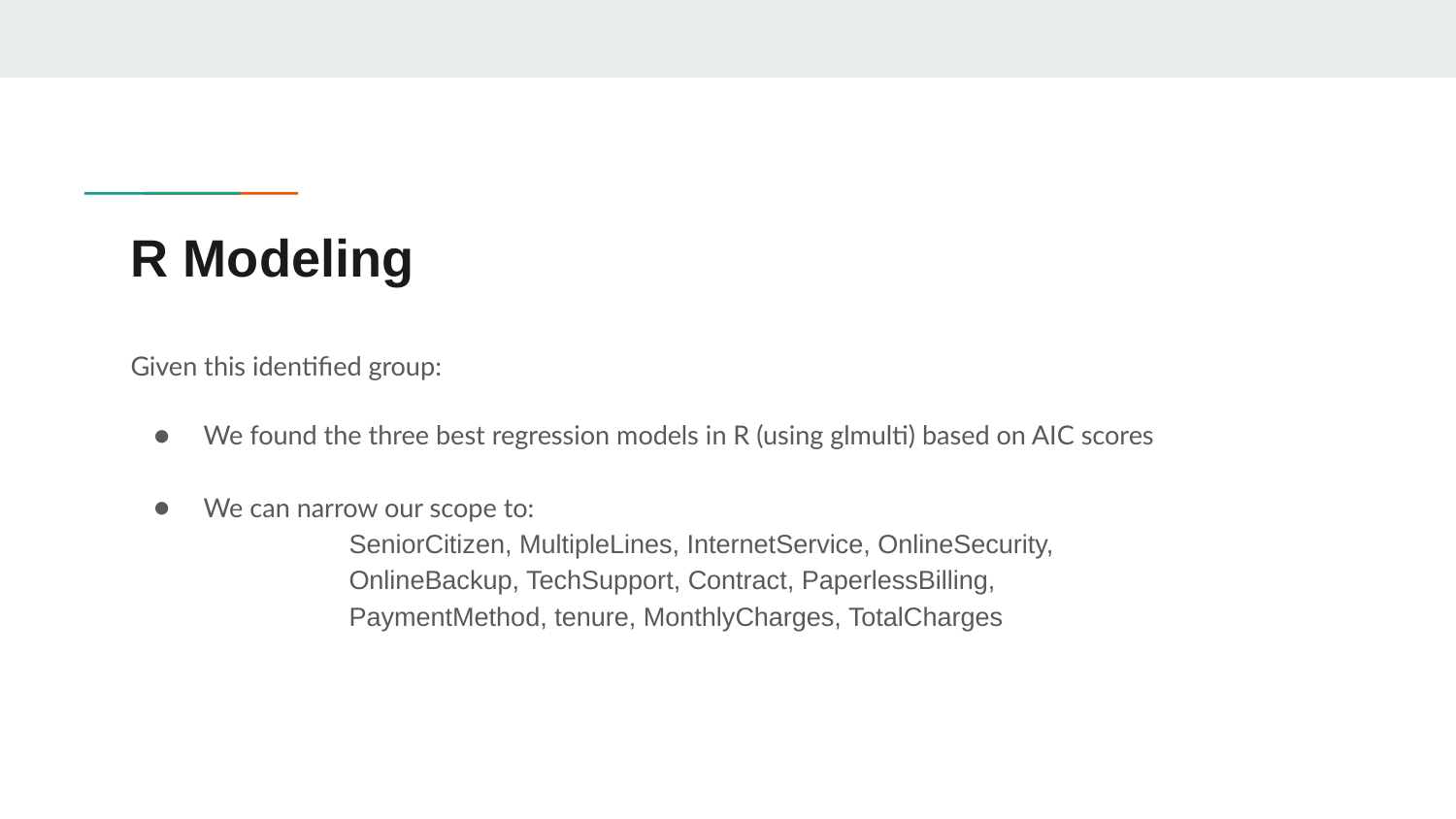

# R Modeling
Given this identified group:
We found the three best regression models in R (using glmulti) based on AIC scores
We can narrow our scope to:
	SeniorCitizen, MultipleLines, InternetService, OnlineSecurity,
	OnlineBackup, TechSupport, Contract, PaperlessBilling,
	PaymentMethod, tenure, MonthlyCharges, TotalCharges